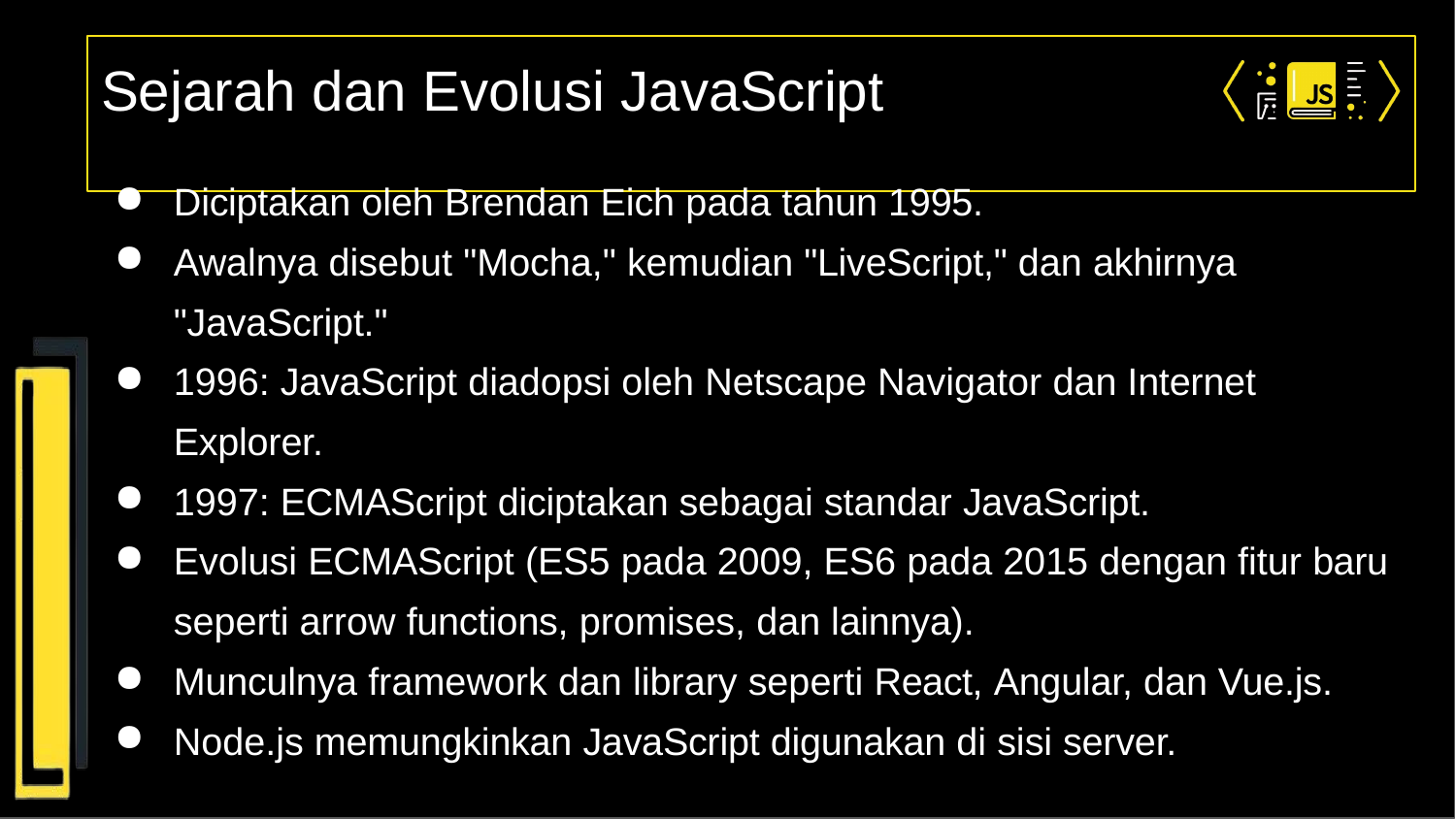

# Sejarah dan Evolusi JavaScript
Diciptakan oleh Brendan Eich pada tahun 1995.
Awalnya disebut "Mocha," kemudian "LiveScript," dan akhirnya "JavaScript."
1996: JavaScript diadopsi oleh Netscape Navigator dan Internet Explorer.
1997: ECMAScript diciptakan sebagai standar JavaScript.
Evolusi ECMAScript (ES5 pada 2009, ES6 pada 2015 dengan fitur baru seperti arrow functions, promises, dan lainnya).
Munculnya framework dan library seperti React, Angular, dan Vue.js.
Node.js memungkinkan JavaScript digunakan di sisi server.